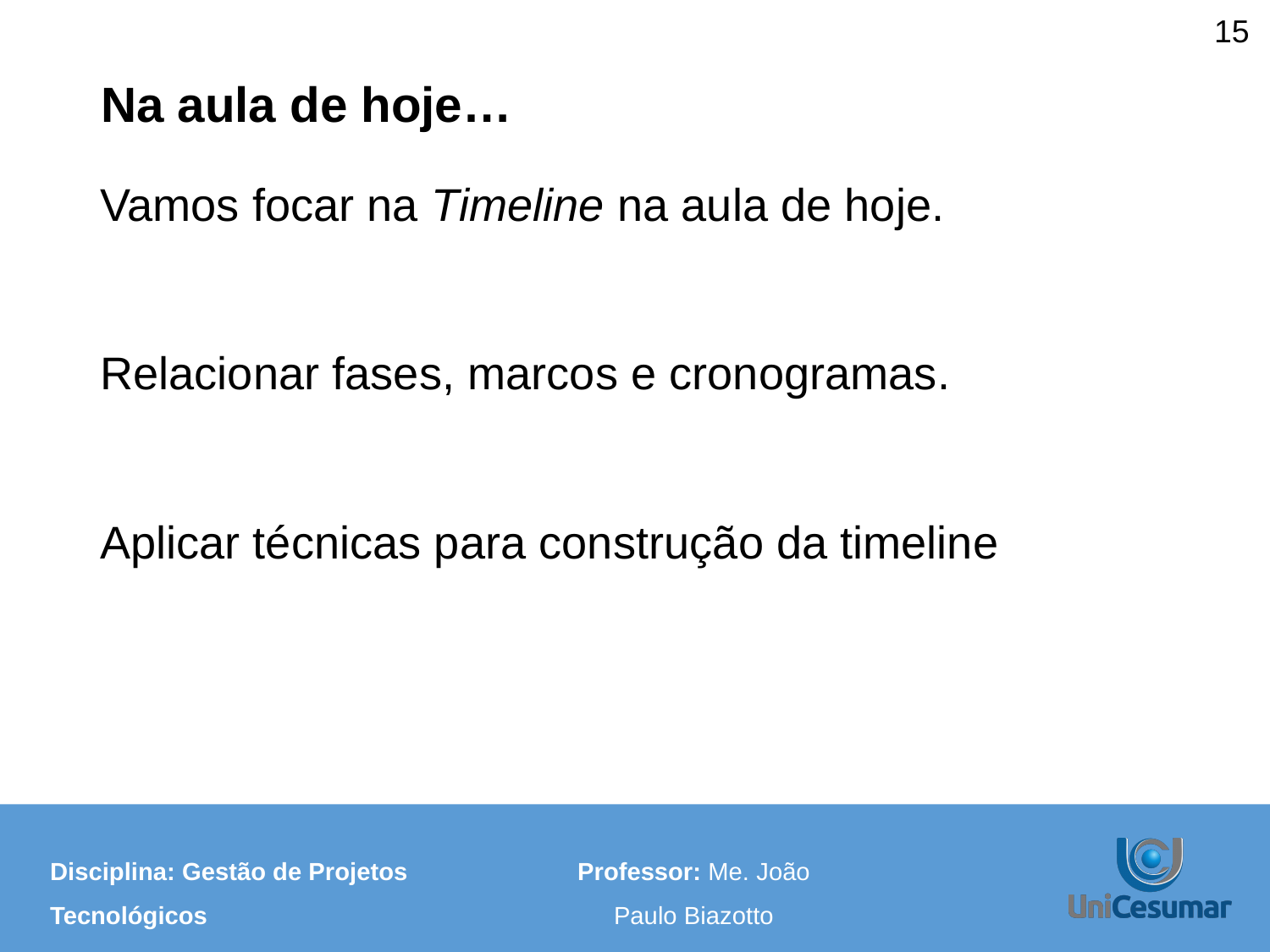

15
# Na aula de hoje…
Vamos focar na Timeline na aula de hoje.

Relacionar fases, marcos e cronogramas.

Aplicar técnicas para construção da timeline